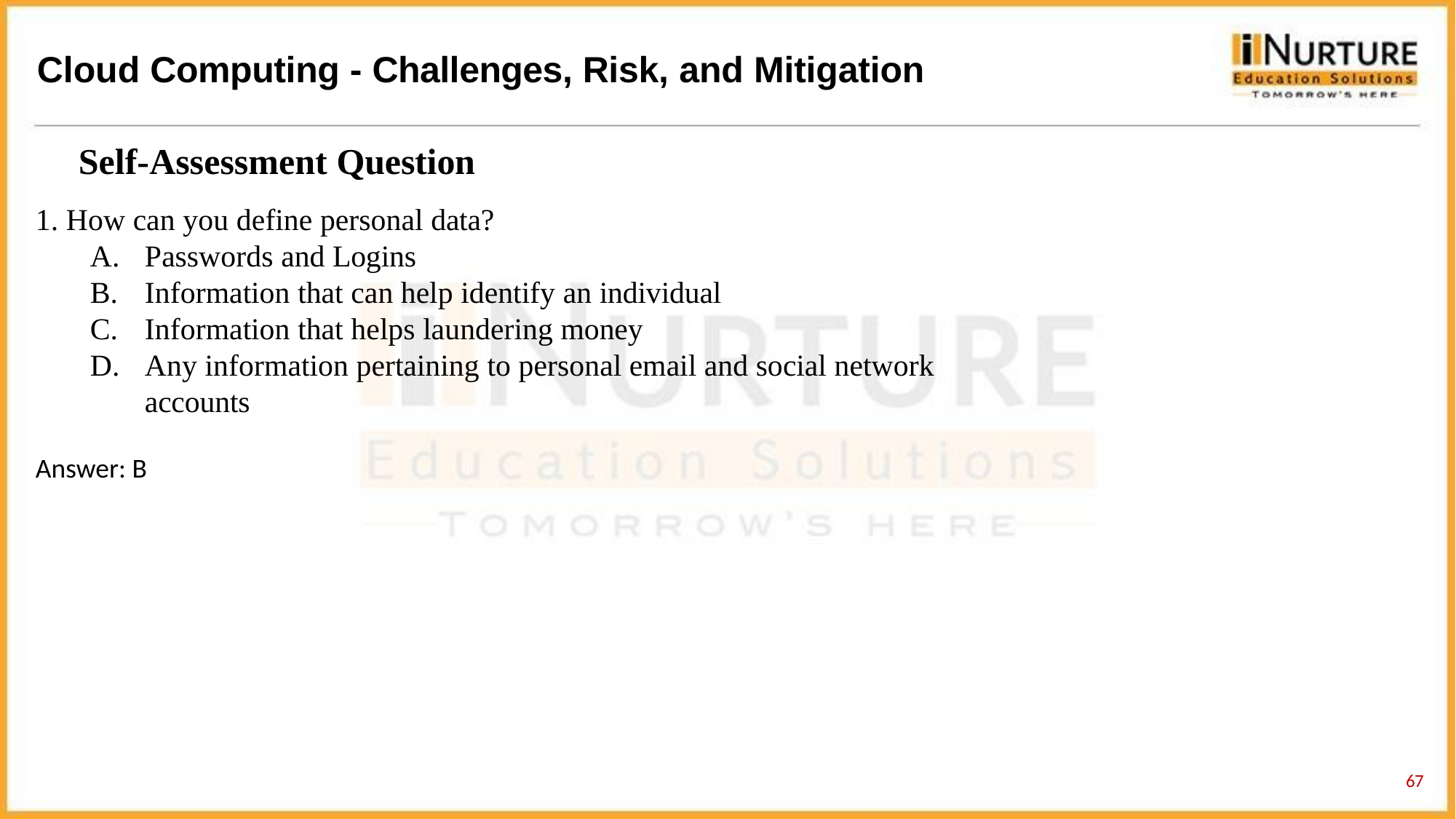

# Cloud Computing - Challenges, Risk, and Mitigation
Self-Assessment Question
1. How can you define personal data?
Passwords and Logins
Information that can help identify an individual
Information that helps laundering money
Any information pertaining to personal email and social network accounts
Answer: B
67